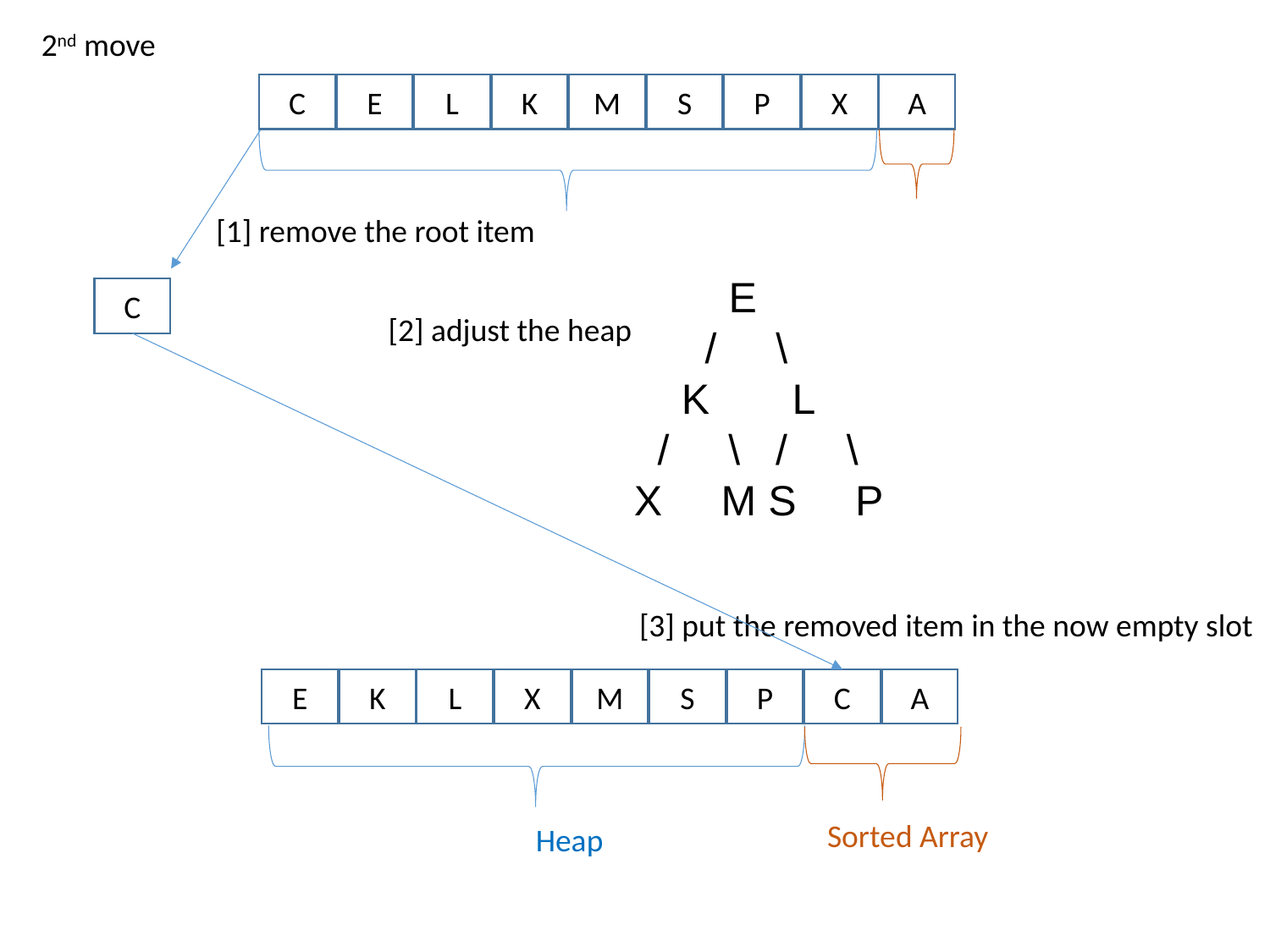

2nd move
C
E
L
K
M
S
P
X
A

[1] remove the root item
              E
            /     \
          K       L
        /     \   /     \
      X     M S     P
C
[2] adjust the heap

[3] put the removed item in the now empty slot
E
K
L
X
M
S
P
C
A

Sorted Array
Heap